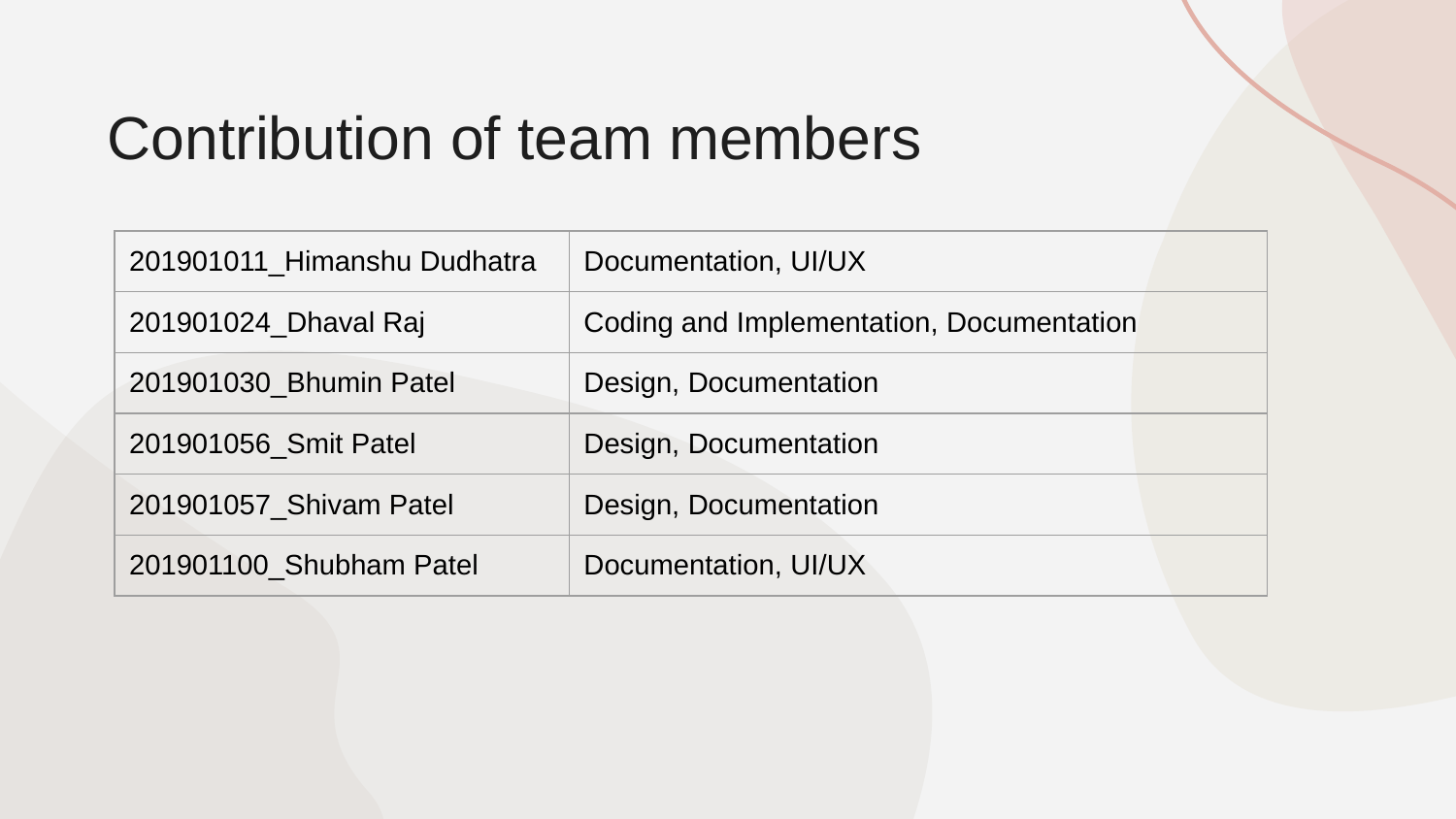

# Contribution of team members
| 201901011\_Himanshu Dudhatra | Documentation, UI/UX |
| --- | --- |
| 201901024\_Dhaval Raj | Coding and Implementation, Documentation |
| 201901030\_Bhumin Patel | Design, Documentation |
| 201901056\_Smit Patel | Design, Documentation |
| 201901057\_Shivam Patel | Design, Documentation |
| 201901100\_Shubham Patel | Documentation, UI/UX |